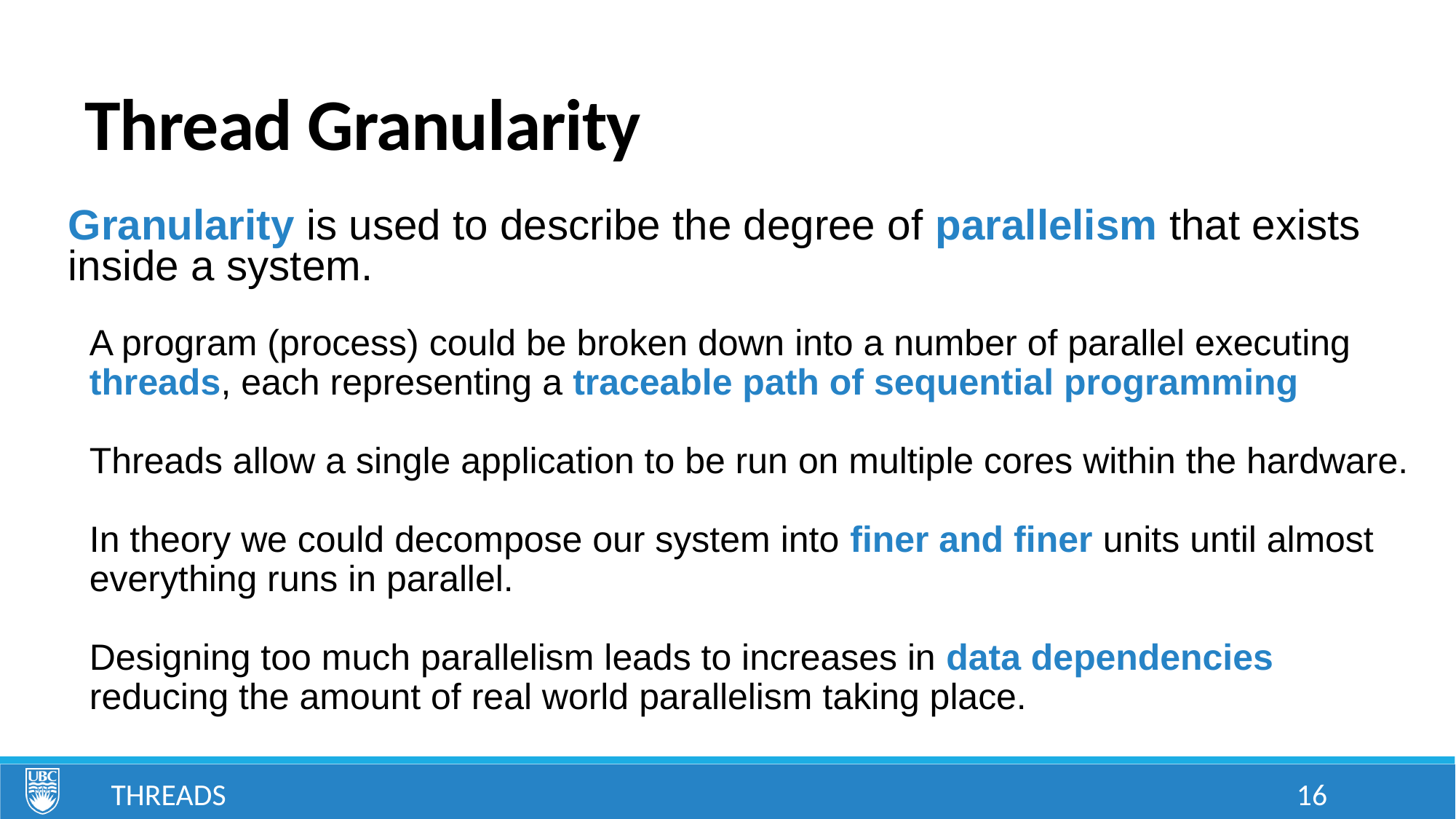

# Thread Granularity
Granularity is used to describe the degree of parallelism that exists inside a system.
A program (process) could be broken down into a number of parallel executing threads, each representing a traceable path of sequential programming

Threads allow a single application to be run on multiple cores within the hardware.

In theory we could decompose our system into finer and finer units until almost everything runs in parallel.

Designing too much parallelism leads to increases in data dependencies reducing the amount of real world parallelism taking place.

Threads
16